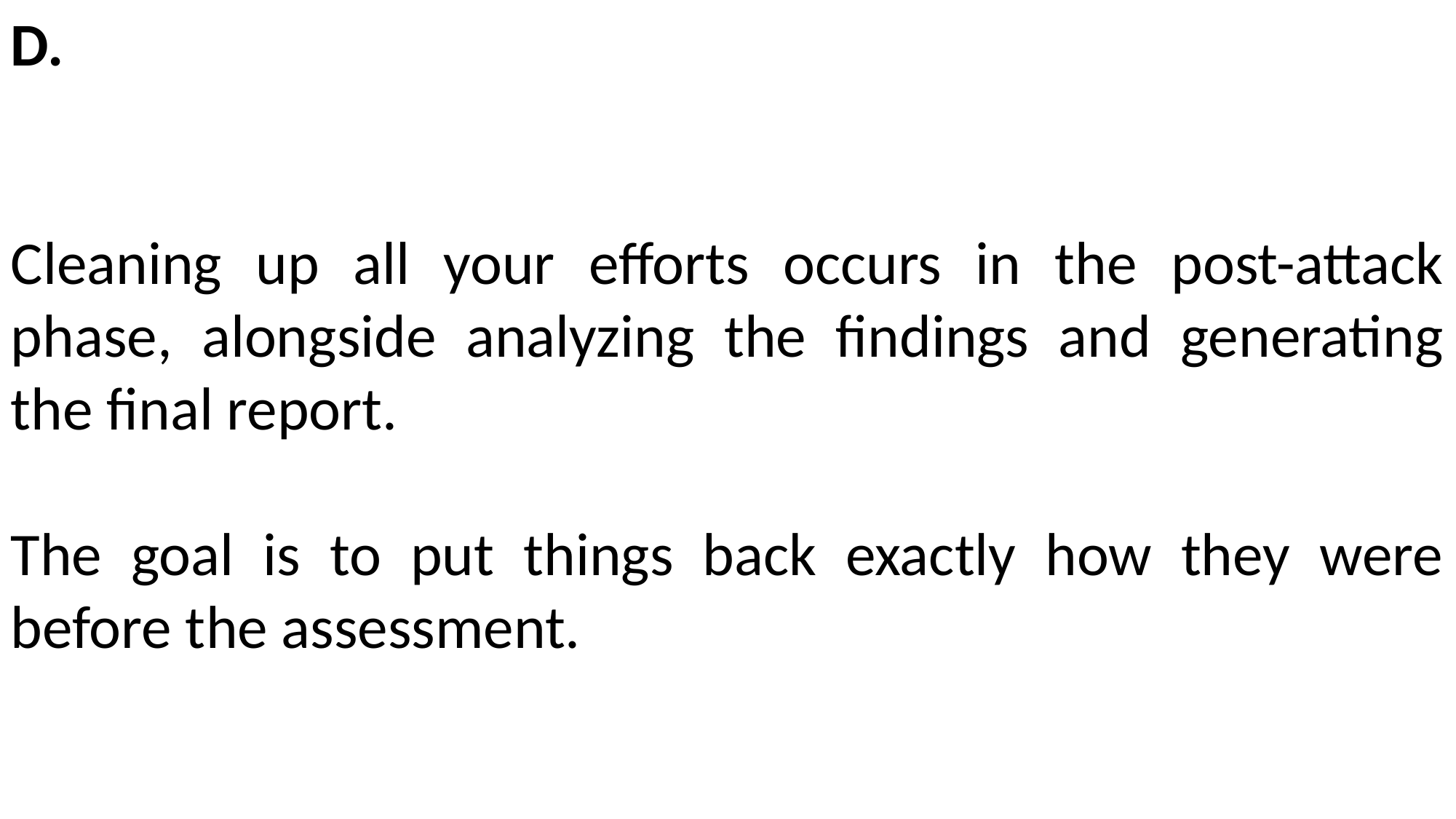

D.

Cleaning up all your efforts occurs in the post-attack phase, alongside analyzing the findings and generating the final report.

The goal is to put things back exactly how they were before the assessment.